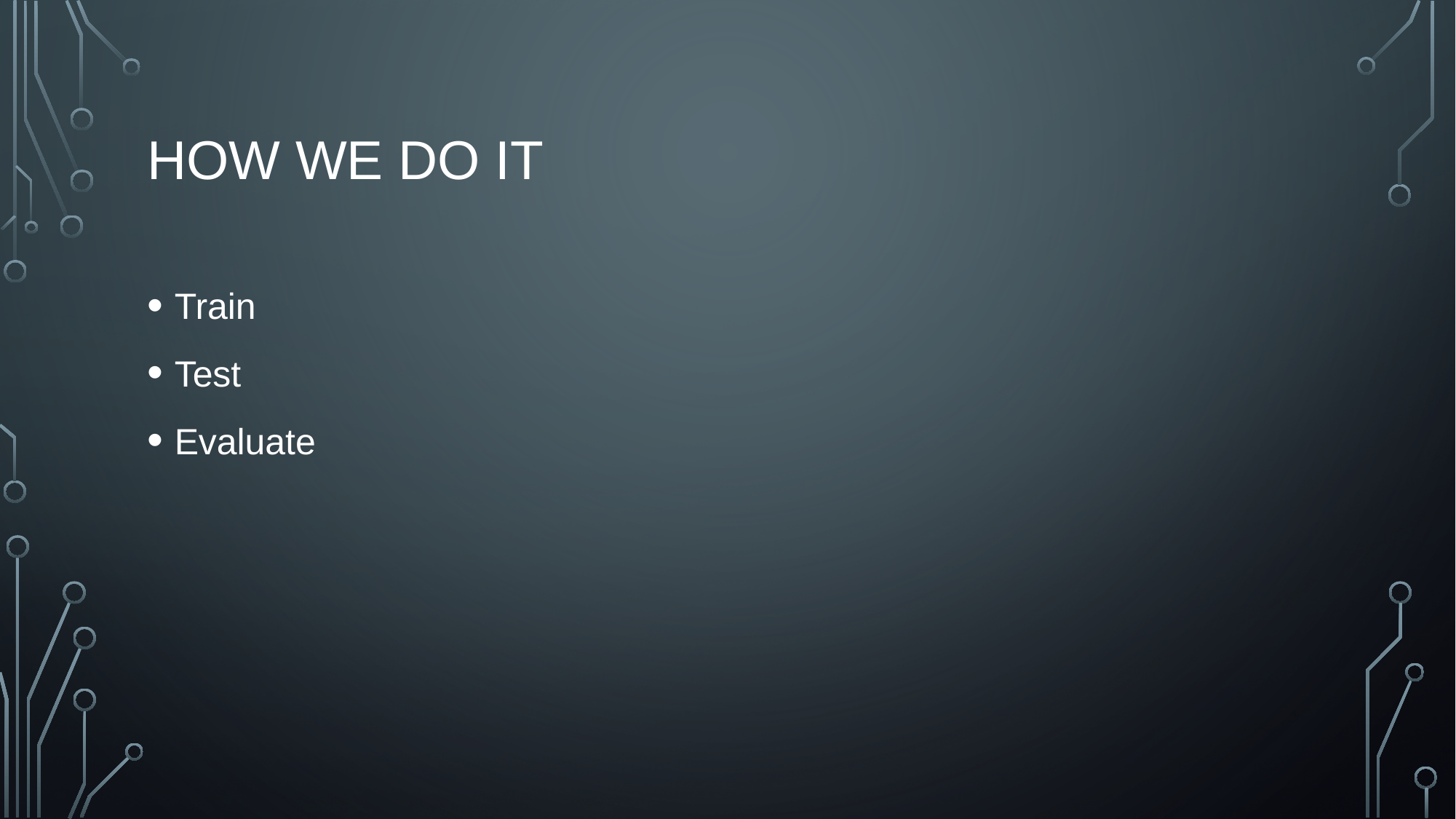

# How we do it
Train
Test
Evaluate